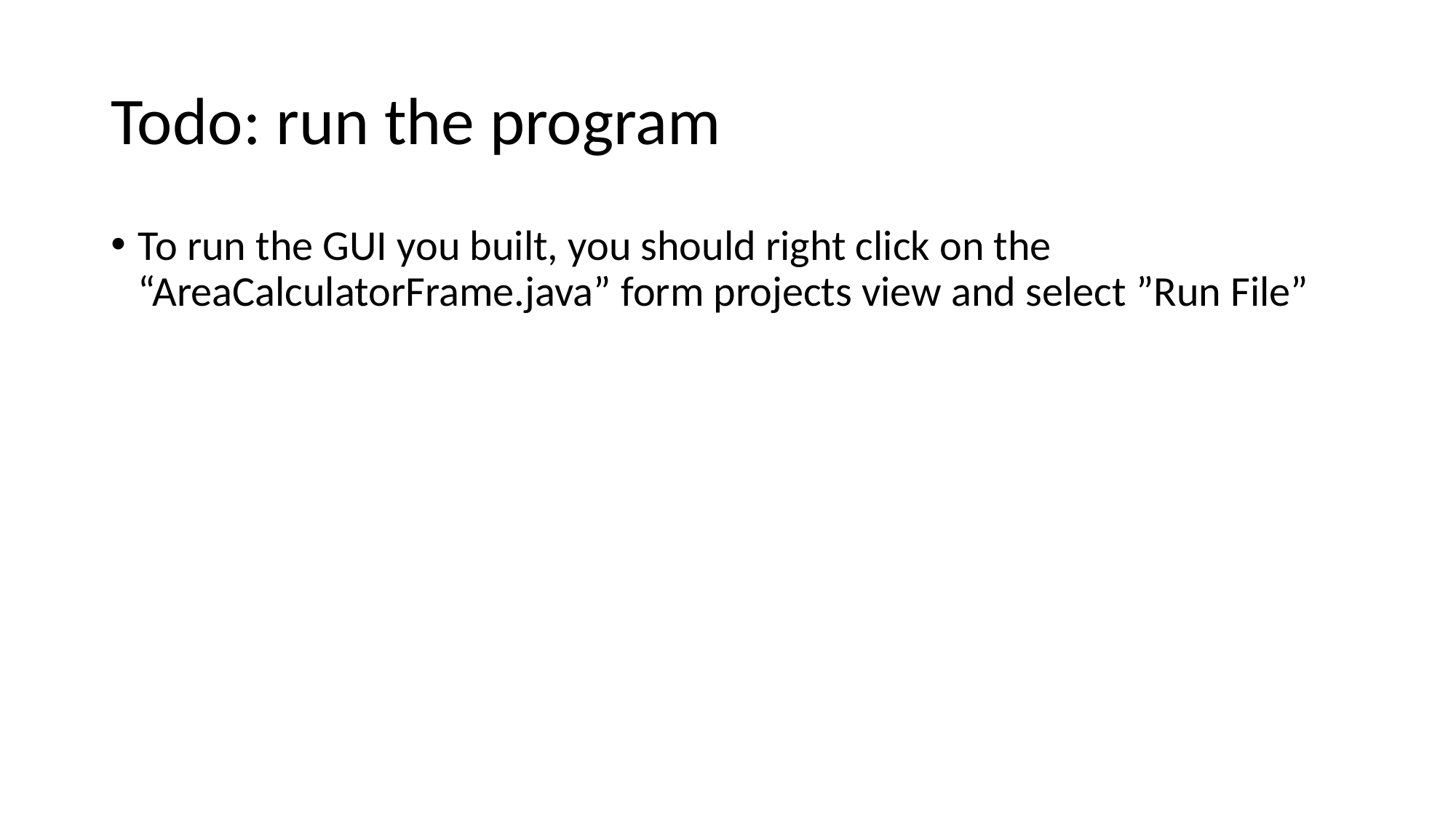

# Todo: run the program
To run the GUI you built, you should right click on the “AreaCalculatorFrame.java” form projects view and select ”Run File”